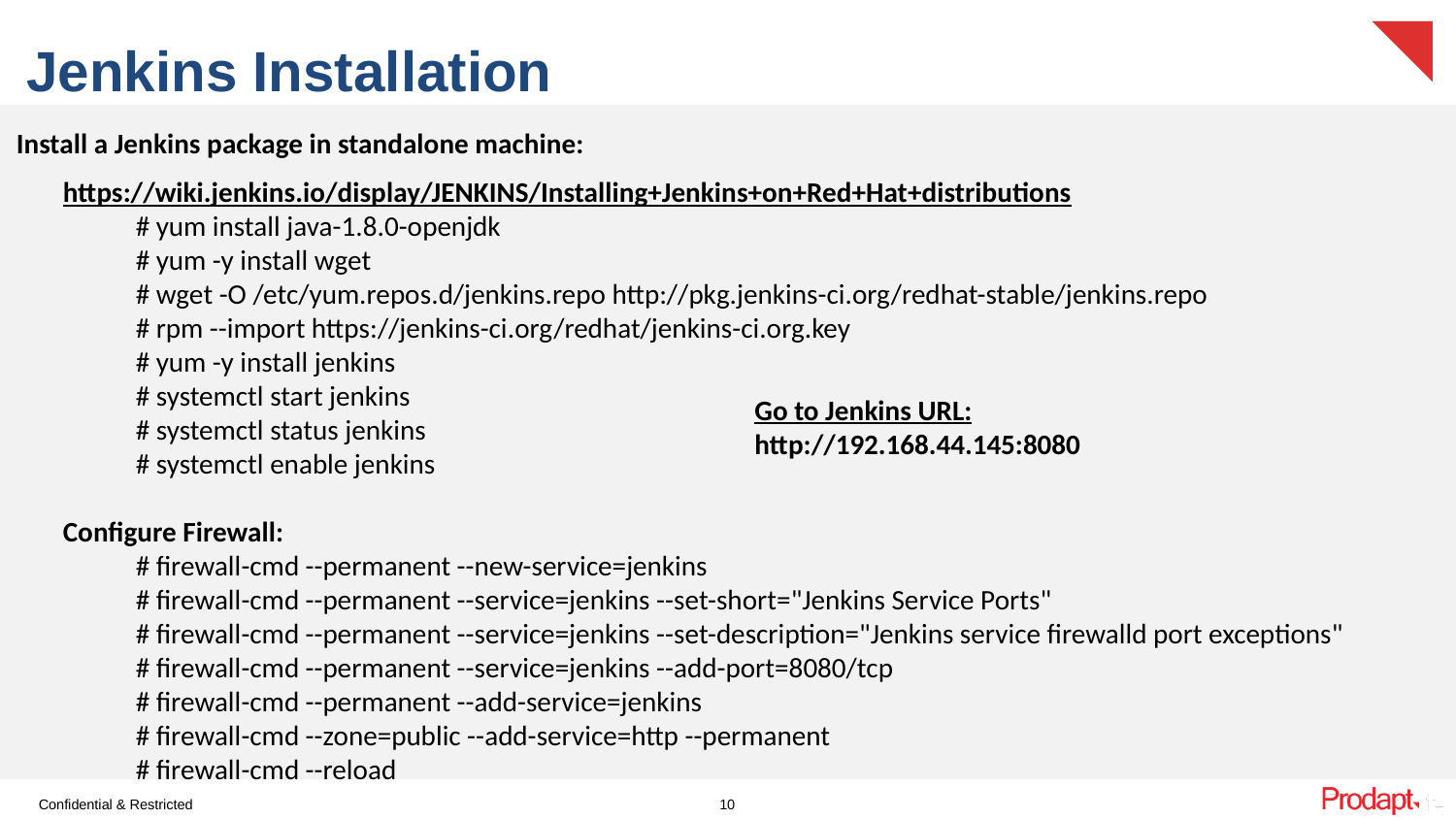

# Jenkins Installation
Install a Jenkins package in standalone machine:
https://wiki.jenkins.io/display/JENKINS/Installing+Jenkins+on+Red+Hat+distributions
# yum install java-1.8.0-openjdk
# yum -y install wget
# wget -O /etc/yum.repos.d/jenkins.repo http://pkg.jenkins-ci.org/redhat-stable/jenkins.repo
# rpm --import https://jenkins-ci.org/redhat/jenkins-ci.org.key
# yum -y install jenkins
# systemctl start jenkins
# systemctl status jenkins
# systemctl enable jenkins

Configure Firewall:
# firewall-cmd --permanent --new-service=jenkins
# firewall-cmd --permanent --service=jenkins --set-short="Jenkins Service Ports"
# firewall-cmd --permanent --service=jenkins --set-description="Jenkins service firewalld port exceptions"
# firewall-cmd --permanent --service=jenkins --add-port=8080/tcp
# firewall-cmd --permanent --add-service=jenkins
# firewall-cmd --zone=public --add-service=http --permanent
# firewall-cmd --reload
Go to Jenkins URL:
http://192.168.44.145:8080
10